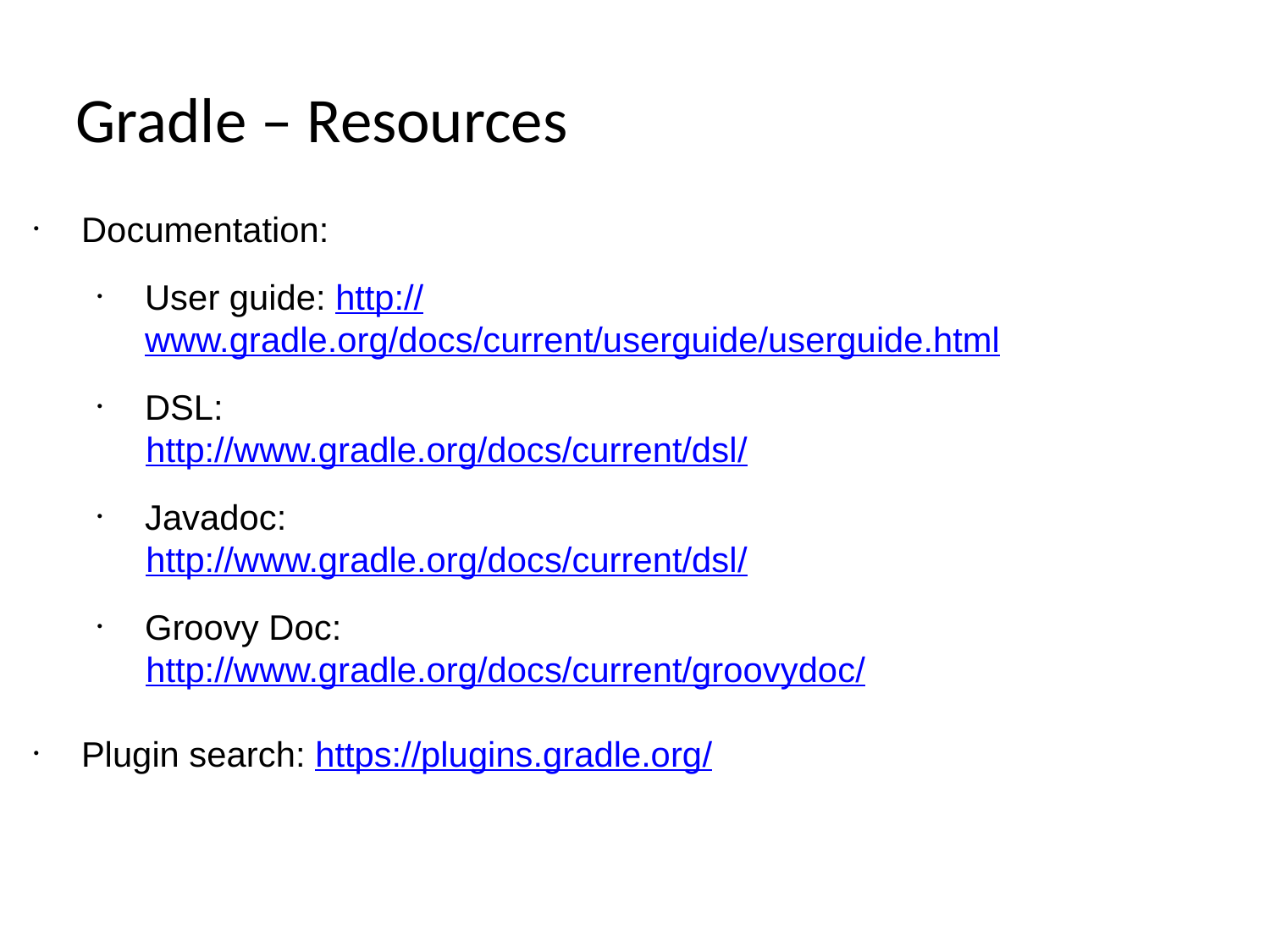

Gradle – Resources
Documentation:

User guide: http://www.gradle.org/docs/current/userguide/userguide.html

DSL:
     http://www.gradle.org/docs/current/dsl/

Javadoc:
     http://www.gradle.org/docs/current/dsl/

Groovy Doc:
     http://www.gradle.org/docs/current/groovydoc/

Plugin search: https://plugins.gradle.org/